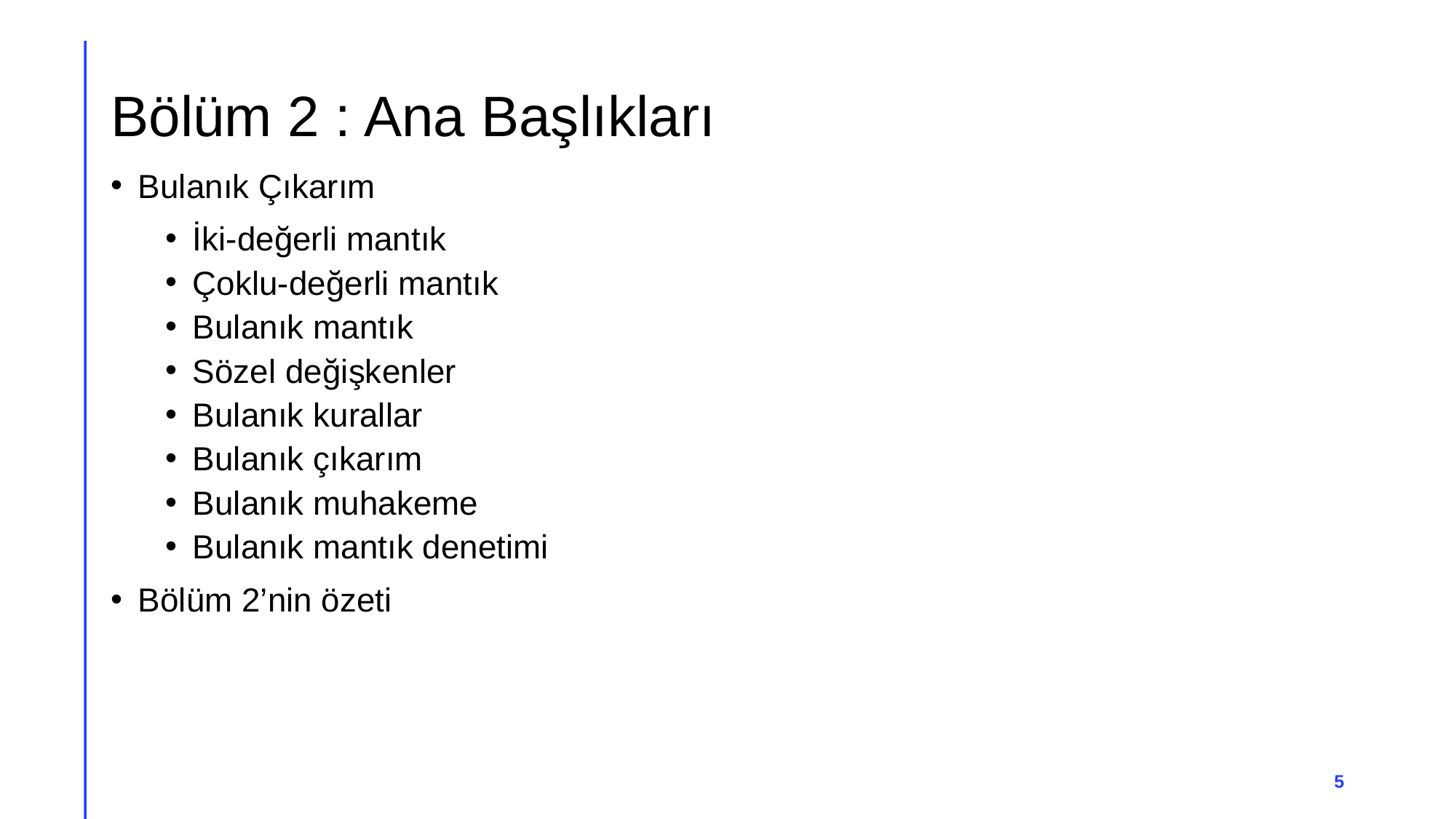

# Bölüm 2 : Ana Başlıkları
Bulanık Çıkarım
İki-değerli mantık
Çoklu-değerli mantık
Bulanık mantık
Sözel değişkenler
Bulanık kurallar
Bulanık çıkarım
Bulanık muhakeme
Bulanık mantık denetimi
Bölüm 2’nin özeti
5